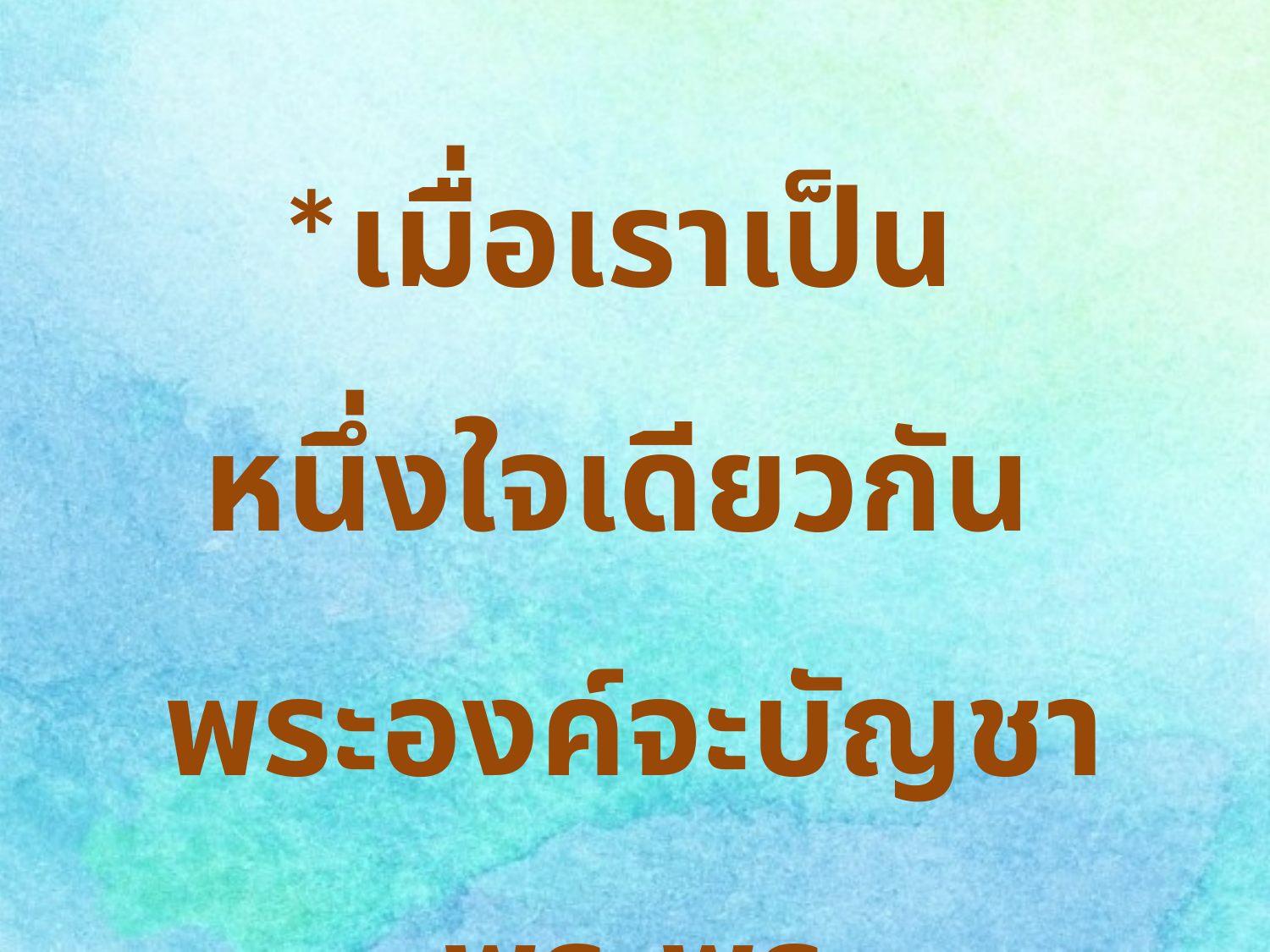

*เมื่อเราเป็น
หนึ่งใจเดียวกัน
พระองค์จะบัญชาพระพร